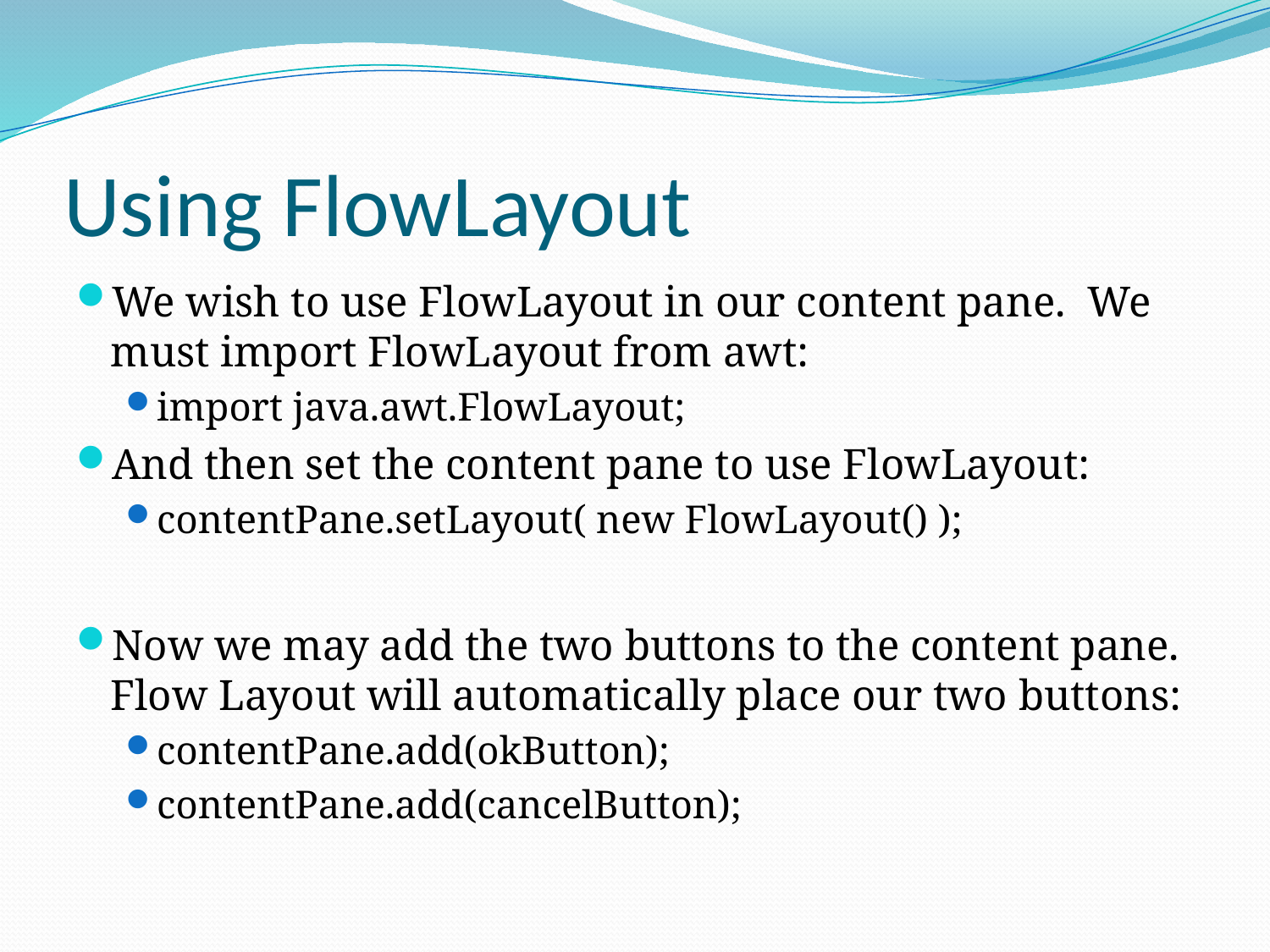

# Using FlowLayout
We wish to use FlowLayout in our content pane.  We must import FlowLayout from awt:
import java.awt.FlowLayout;
And then set the content pane to use FlowLayout:
contentPane.setLayout( new FlowLayout() );

Now we may add the two buttons to the content pane.  Flow Layout will automatically place our two buttons:
contentPane.add(okButton);
contentPane.add(cancelButton);